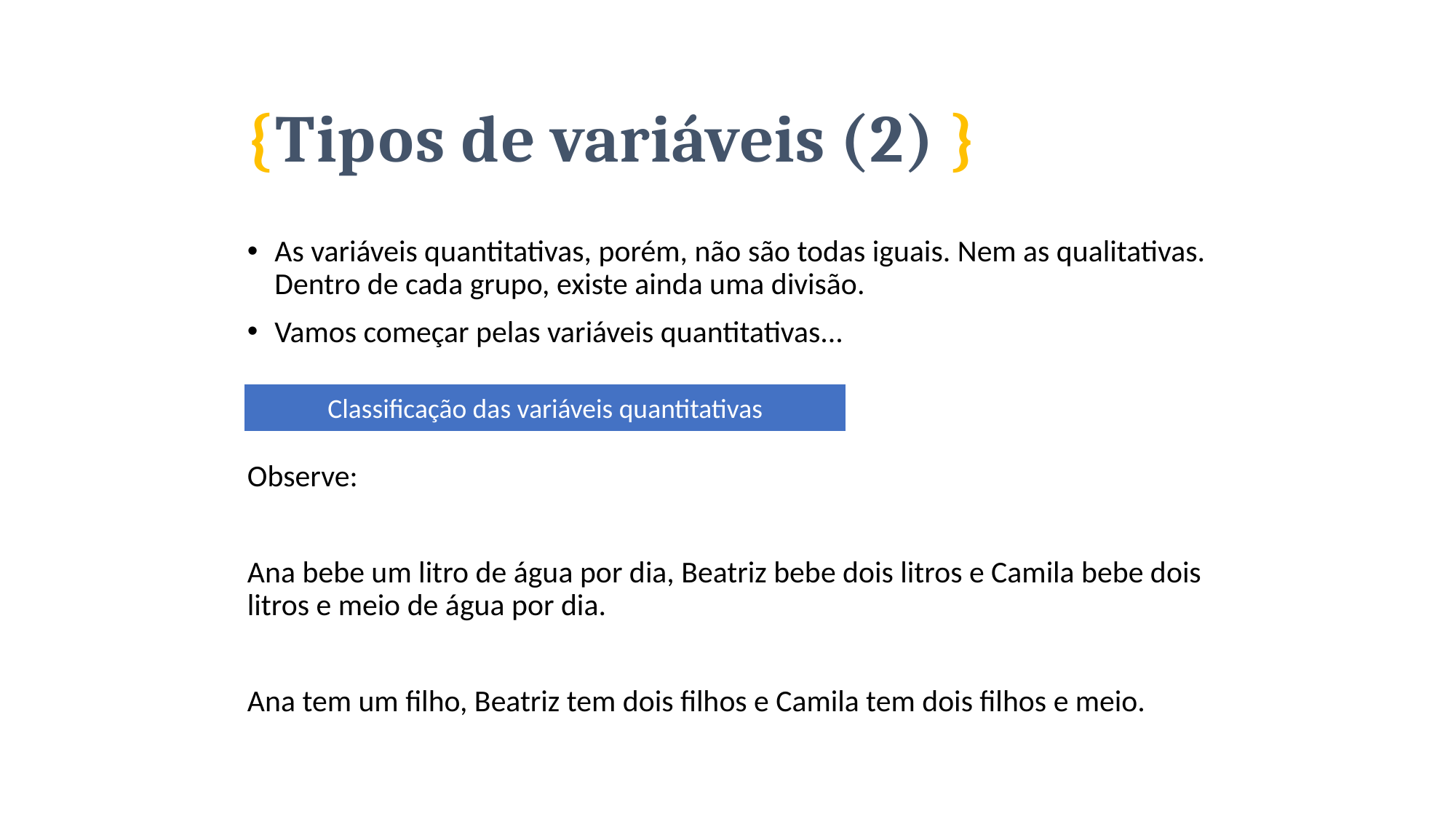

# {Tipos de variáveis (2) }
As variáveis quantitativas, porém, não são todas iguais. Nem as qualitativas. Dentro de cada grupo, existe ainda uma divisão.
Vamos começar pelas variáveis quantitativas...

Observe:

Ana bebe um litro de água por dia, Beatriz bebe dois litros e Camila bebe dois litros e meio de água por dia.

Ana tem um filho, Beatriz tem dois filhos e Camila tem dois filhos e meio.
Classificação das variáveis quantitativas